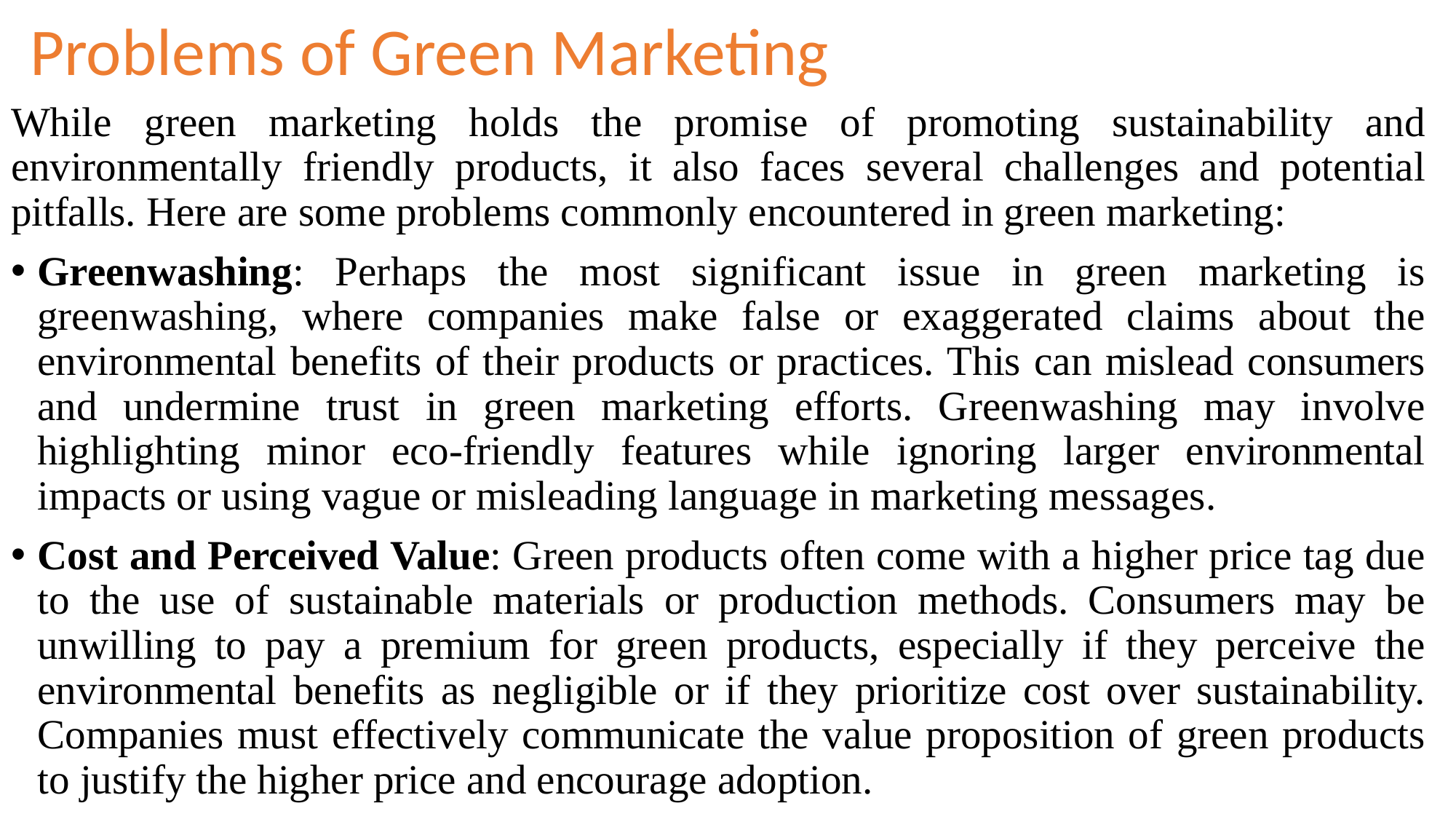

# Problems of Green Marketing
While green marketing holds the promise of promoting sustainability and environmentally friendly products, it also faces several challenges and potential pitfalls. Here are some problems commonly encountered in green marketing:
Greenwashing: Perhaps the most significant issue in green marketing is greenwashing, where companies make false or exaggerated claims about the environmental benefits of their products or practices. This can mislead consumers and undermine trust in green marketing efforts. Greenwashing may involve highlighting minor eco-friendly features while ignoring larger environmental impacts or using vague or misleading language in marketing messages.
Cost and Perceived Value: Green products often come with a higher price tag due to the use of sustainable materials or production methods. Consumers may be unwilling to pay a premium for green products, especially if they perceive the environmental benefits as negligible or if they prioritize cost over sustainability. Companies must effectively communicate the value proposition of green products to justify the higher price and encourage adoption.